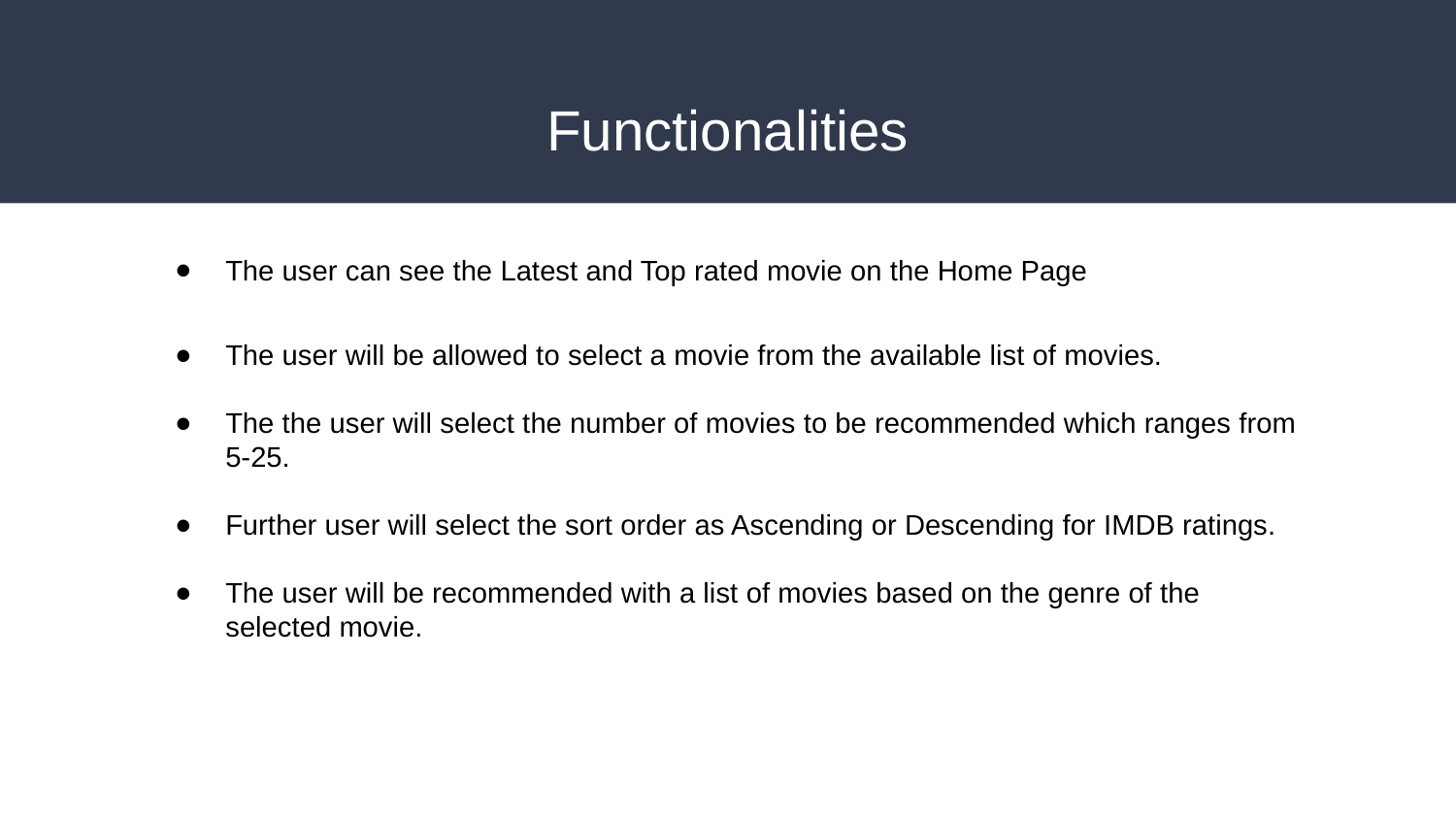

# Functionalities
The user can see the Latest and Top rated movie on the Home Page

The user will be allowed to select a movie from the available list of movies.

The the user will select the number of movies to be recommended which ranges from 5-25.

Further user will select the sort order as Ascending or Descending for IMDB ratings.

The user will be recommended with a list of movies based on the genre of the selected movie.